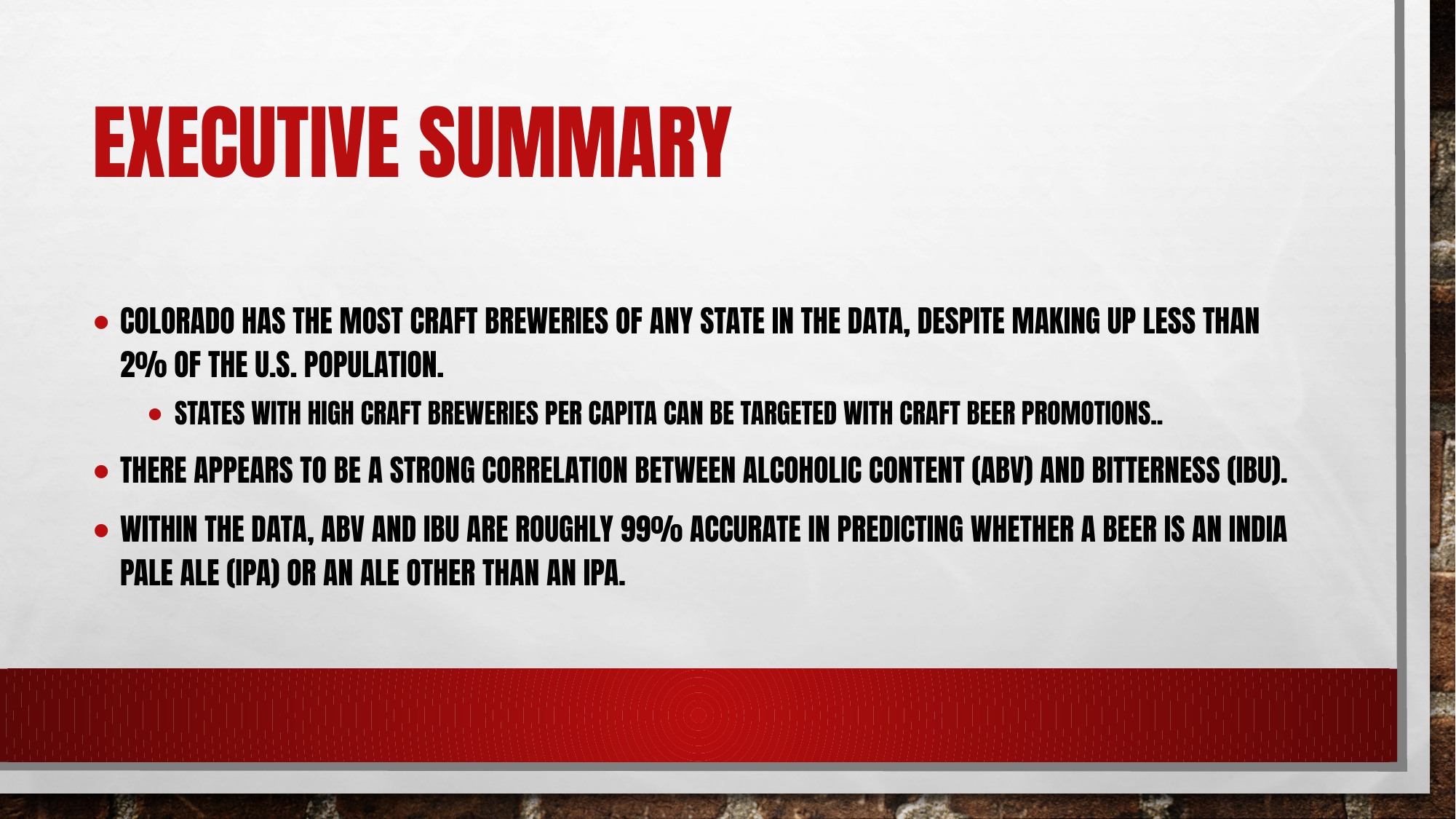

# Executive Summary
Colorado has the most craft breweries of any state in the data, despite making up less than 2% of the U.S. population.
States with high craft breweries per capita can be targeted with craft beer promotions..
There appears to be a strong correlation between alcoholic content (ABV) and bitterness (IBU).
Within the data, ABV and IBU are roughly 99% accurate in predicting whether a beer is an India Pale Ale (IPA) or an Ale other than an IPA.